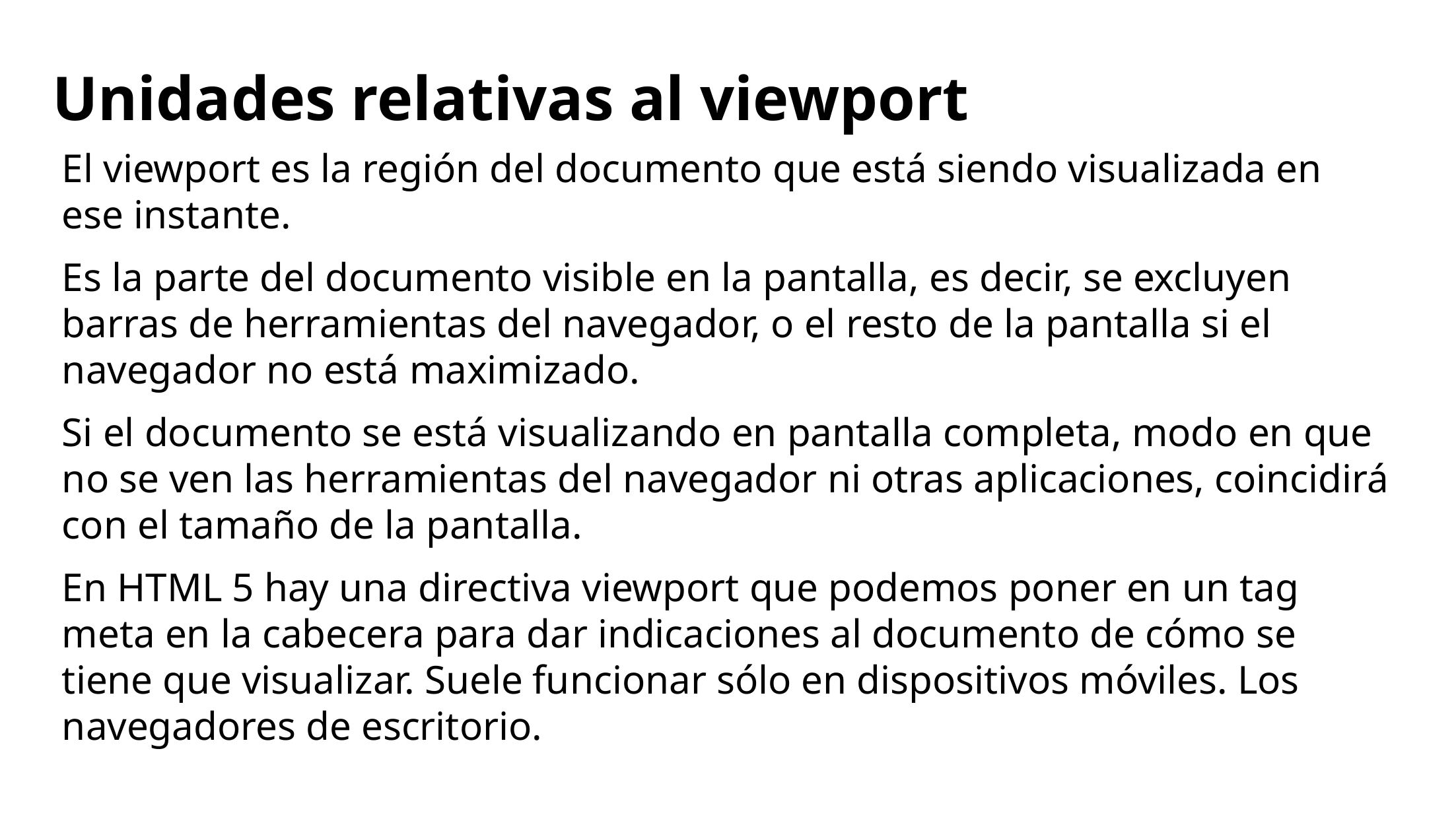

# Unidades relativas al viewport
El viewport es la región del documento que está siendo visualizada en ese instante.
Es la parte del documento visible en la pantalla, es decir, se excluyen barras de herramientas del navegador, o el resto de la pantalla si el navegador no está maximizado.
Si el documento se está visualizando en pantalla completa, modo en que no se ven las herramientas del navegador ni otras aplicaciones, coincidirá con el tamaño de la pantalla.
En HTML 5 hay una directiva viewport que podemos poner en un tag meta en la cabecera para dar indicaciones al documento de cómo se tiene que visualizar. Suele funcionar sólo en dispositivos móviles. Los navegadores de escritorio.